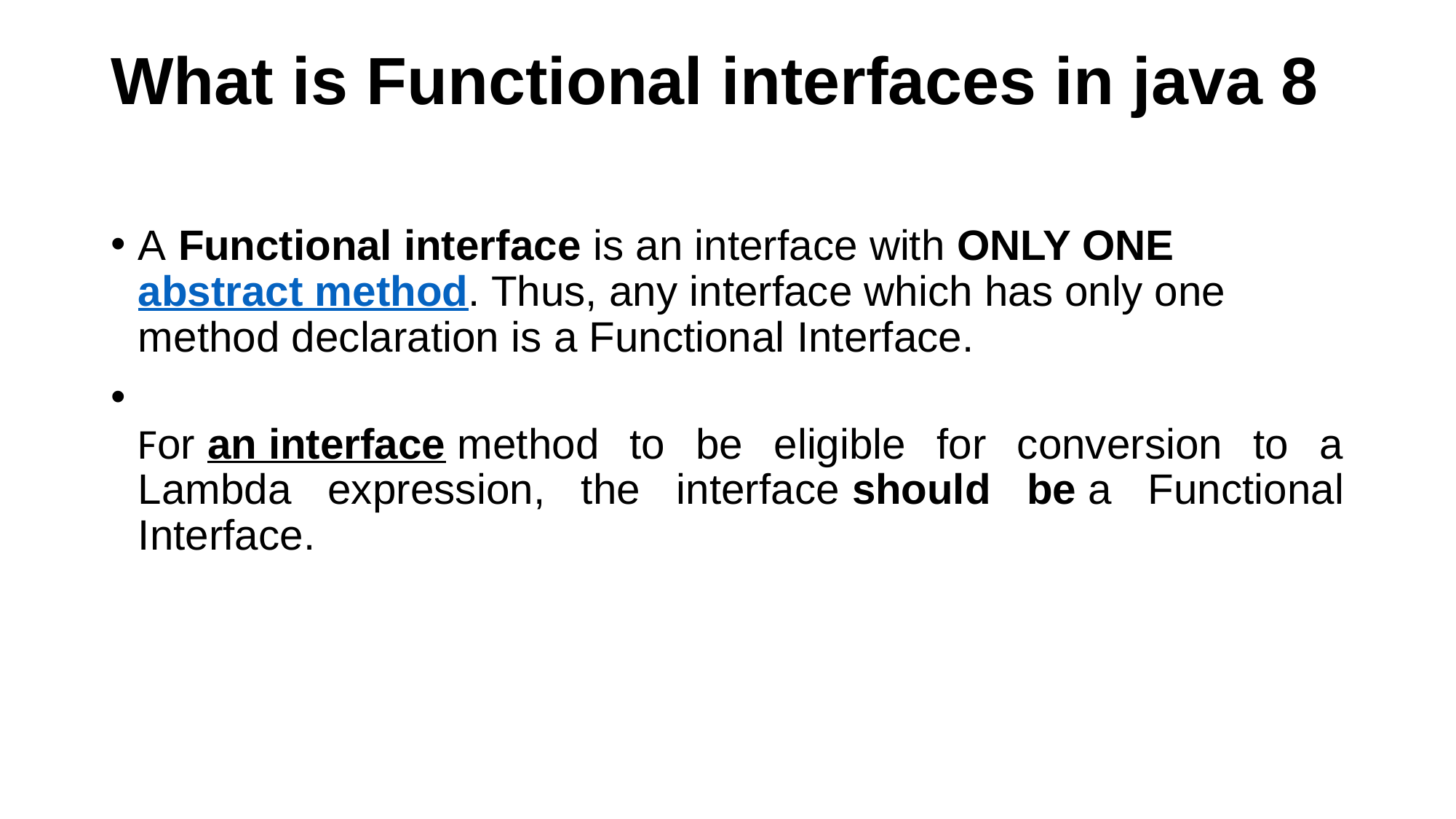

# What is Functional interfaces in java 8
A Functional interface is an interface with ONLY ONE abstract method. Thus, any interface which has only one method declaration is a Functional Interface.
For an interface method to be eligible for conversion to a Lambda expression, the interface should be a Functional Interface.